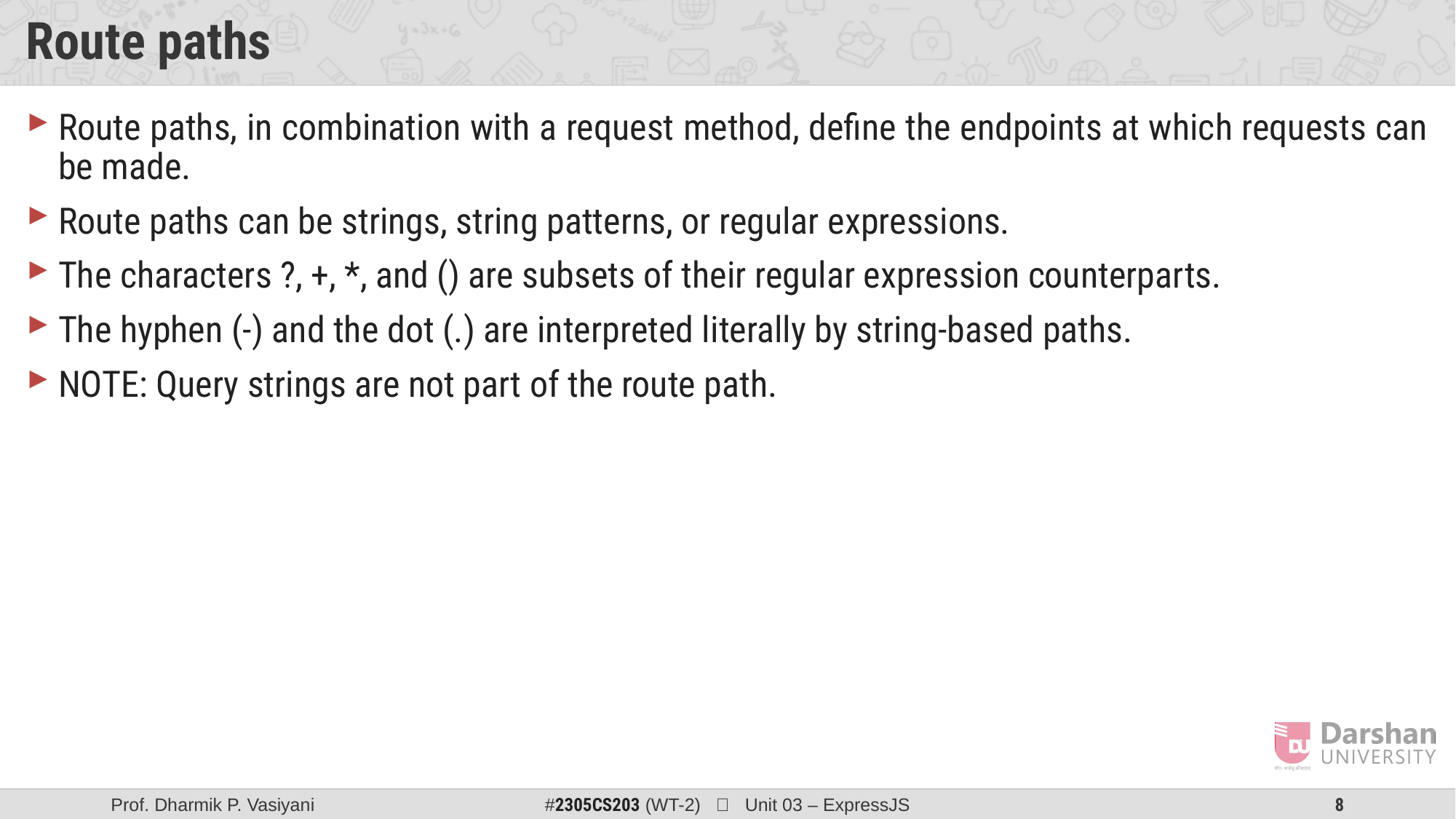

# Route paths
Route paths, in combination with a request method, define the endpoints at which requests can be made.
Route paths can be strings, string patterns, or regular expressions.
The characters ?, +, *, and () are subsets of their regular expression counterparts.
The hyphen (-) and the dot (.) are interpreted literally by string-based paths.
NOTE: Query strings are not part of the route path.